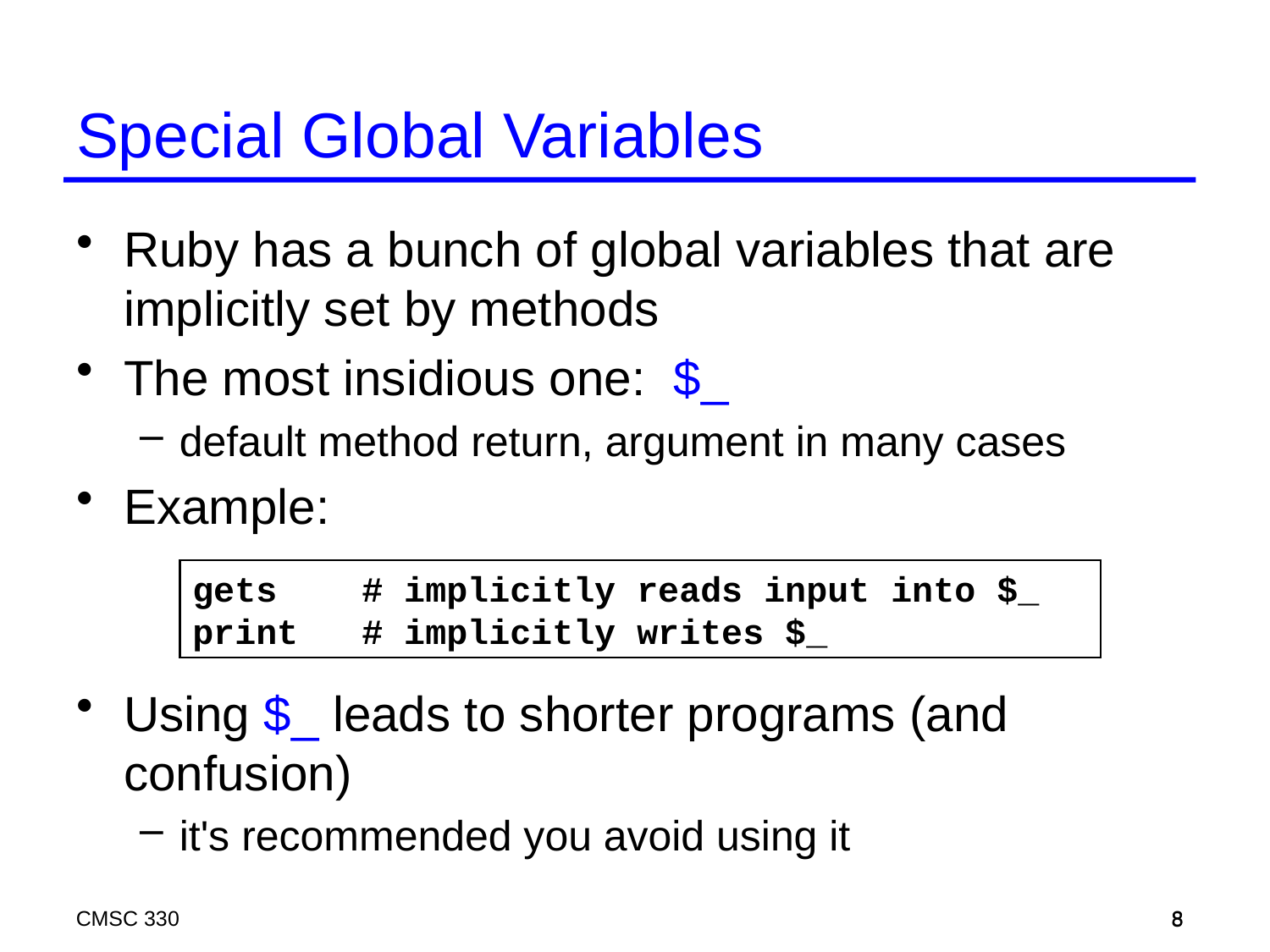

Special Global Variables
Ruby has a bunch of global variables that are implicitly set by methods
The most insidious one:  $_
default method return, argument in many cases
Example:

Using $_ leads to shorter programs (and confusion)
it's recommended you avoid using it
gets    # implicitly reads input into $_
print   # implicitly writes $_
CMSC 330
8
8